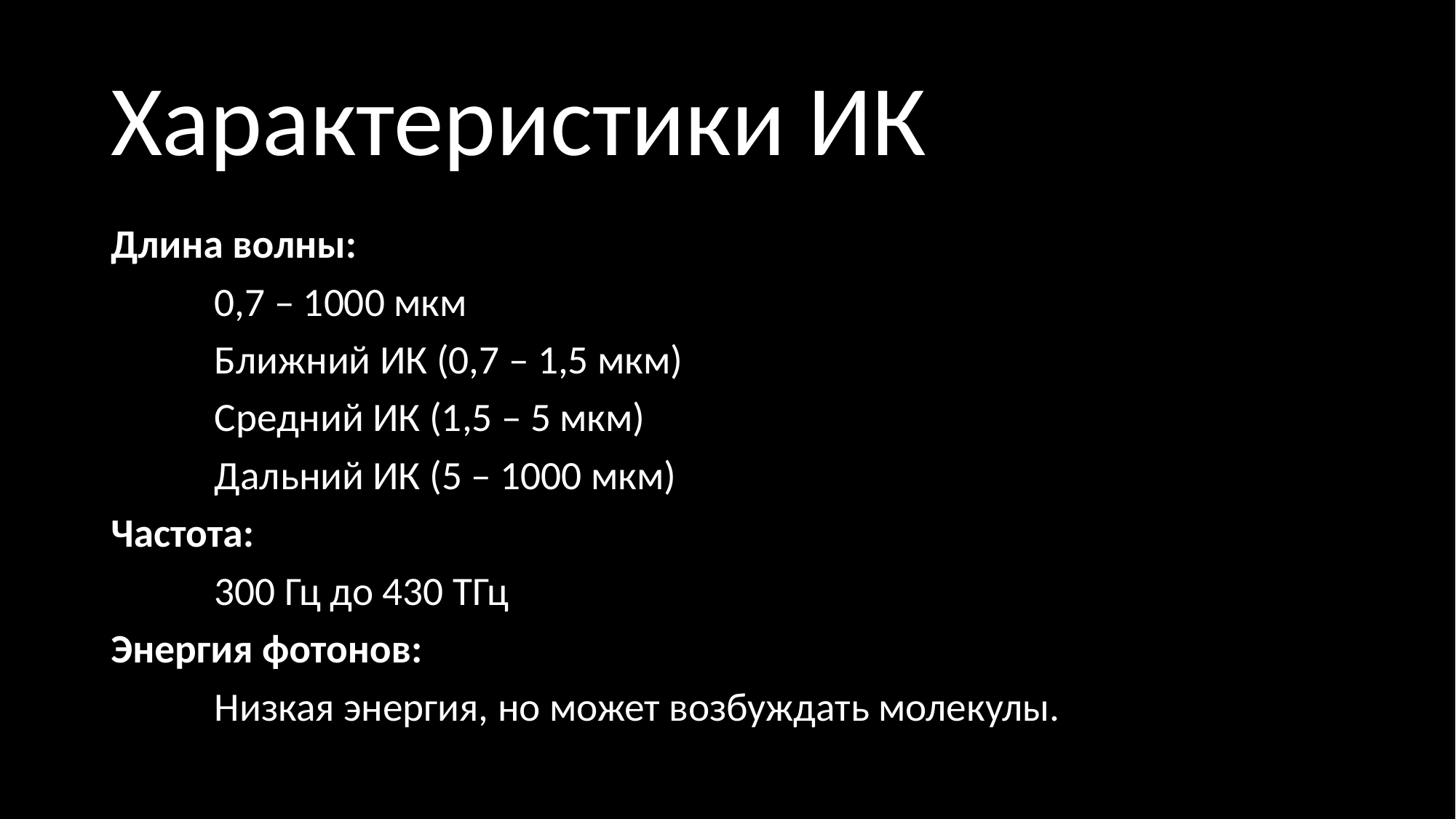

# Характеристики ИК
Длина волны:
	0,7 – 1000 мкм
	Ближний ИК (0,7 – 1,5 мкм)
	Средний ИК (1,5 – 5 мкм)
	Дальний ИК (5 – 1000 мкм)
Частота:
	300 Гц до 430 ТГц
Энергия фотонов:
	Низкая энергия, но может возбуждать молекулы.